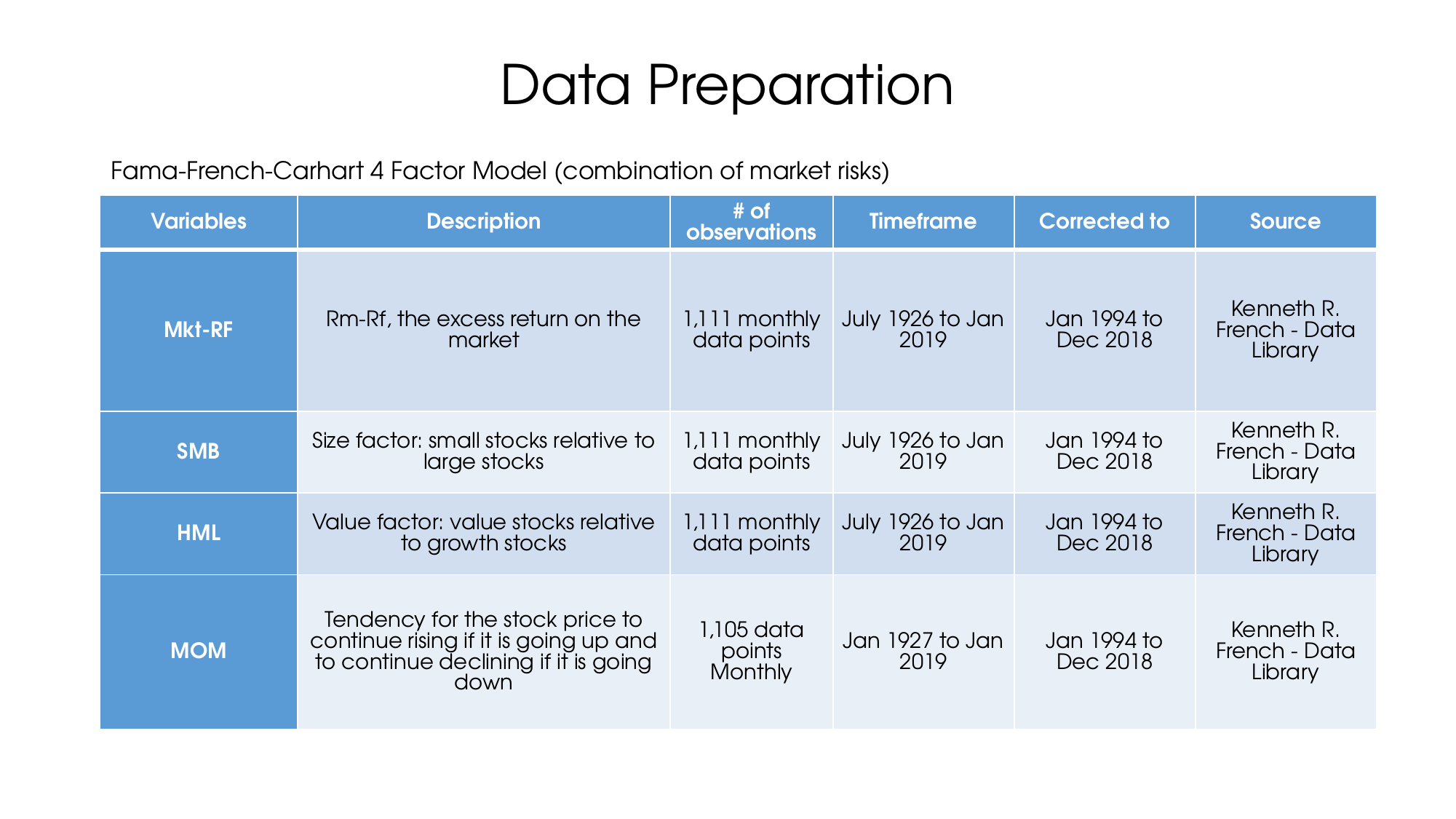

# Data Preparation

Fama-French-Carhart 4 Factor Model (combination of market risks)
| Variables | Description | # of observations | Timeframe | Corrected to | Source |
| --- | --- | --- | --- | --- | --- |
| Mkt-RF | Rm-Rf, the excess return on the market | 1,111 monthly data points | July 1926 to Jan 2019 | Jan 1994 to Dec 2018 | Kenneth R. French - Data Library |
| SMB | Size factor: small stocks relative to large stocks | 1,111 monthly data points | July 1926 to Jan 2019 | Jan 1994 to Dec 2018 | Kenneth R. French - Data Library |
| HML | Value factor: value stocks relative to growth stocks | 1,111 monthly data points | July 1926 to Jan 2019 | Jan 1994 to Dec 2018 | Kenneth R. French - Data Library |
| MOM | Tendency for the stock price to continue rising if it is going up and to continue declining if it is going down | 1,105 data points Monthly | Jan 1927 to Jan 2019 | Jan 1994 to Dec 2018 | Kenneth R. French - Data Library |